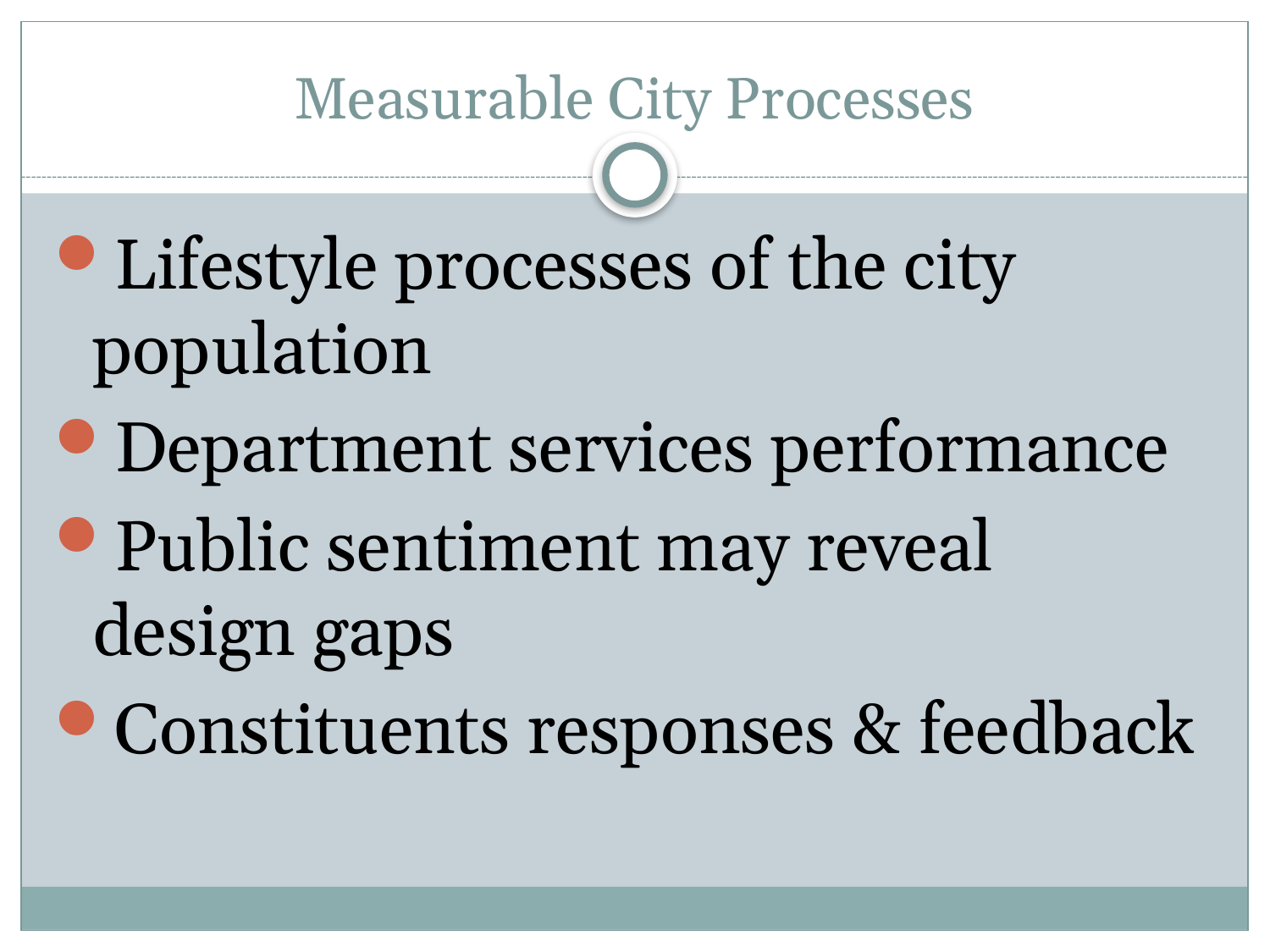

# Measurable City Processes
Lifestyle processes of the city population
Department services performance
Public sentiment may reveal design gaps
Constituents responses & feedback